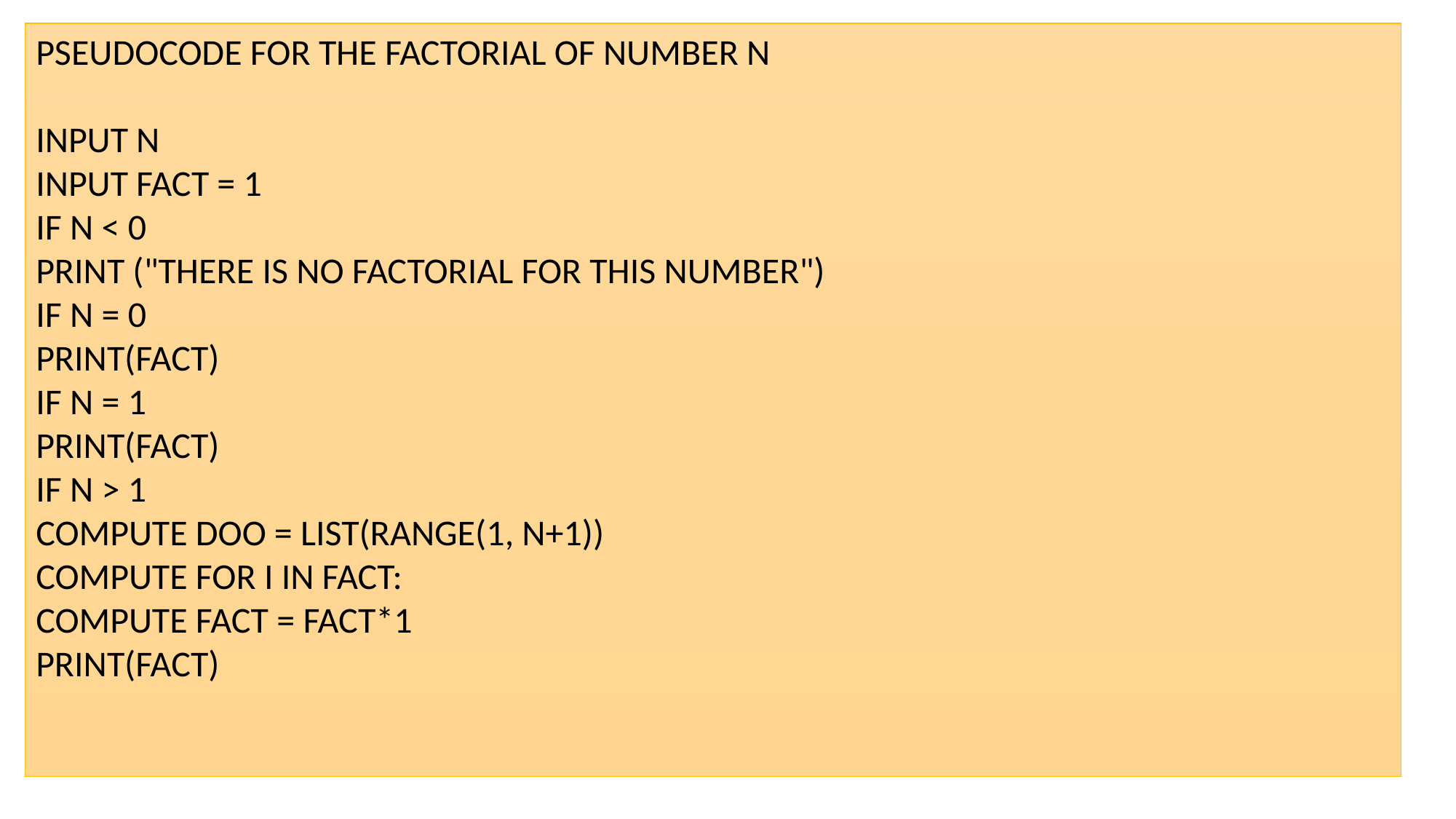

PSEUDOCODE FOR THE FACTORIAL OF NUMBER N

INPUT N
INPUT FACT = 1
IF N < 0
PRINT ("THERE IS NO FACTORIAL FOR THIS NUMBER")
IF N = 0
PRINT(FACT)
IF N = 1
PRINT(FACT)
IF N > 1
COMPUTE DOO = LIST(RANGE(1, N+1))
COMPUTE FOR I IN FACT:
COMPUTE FACT = FACT*1
PRINT(FACT)